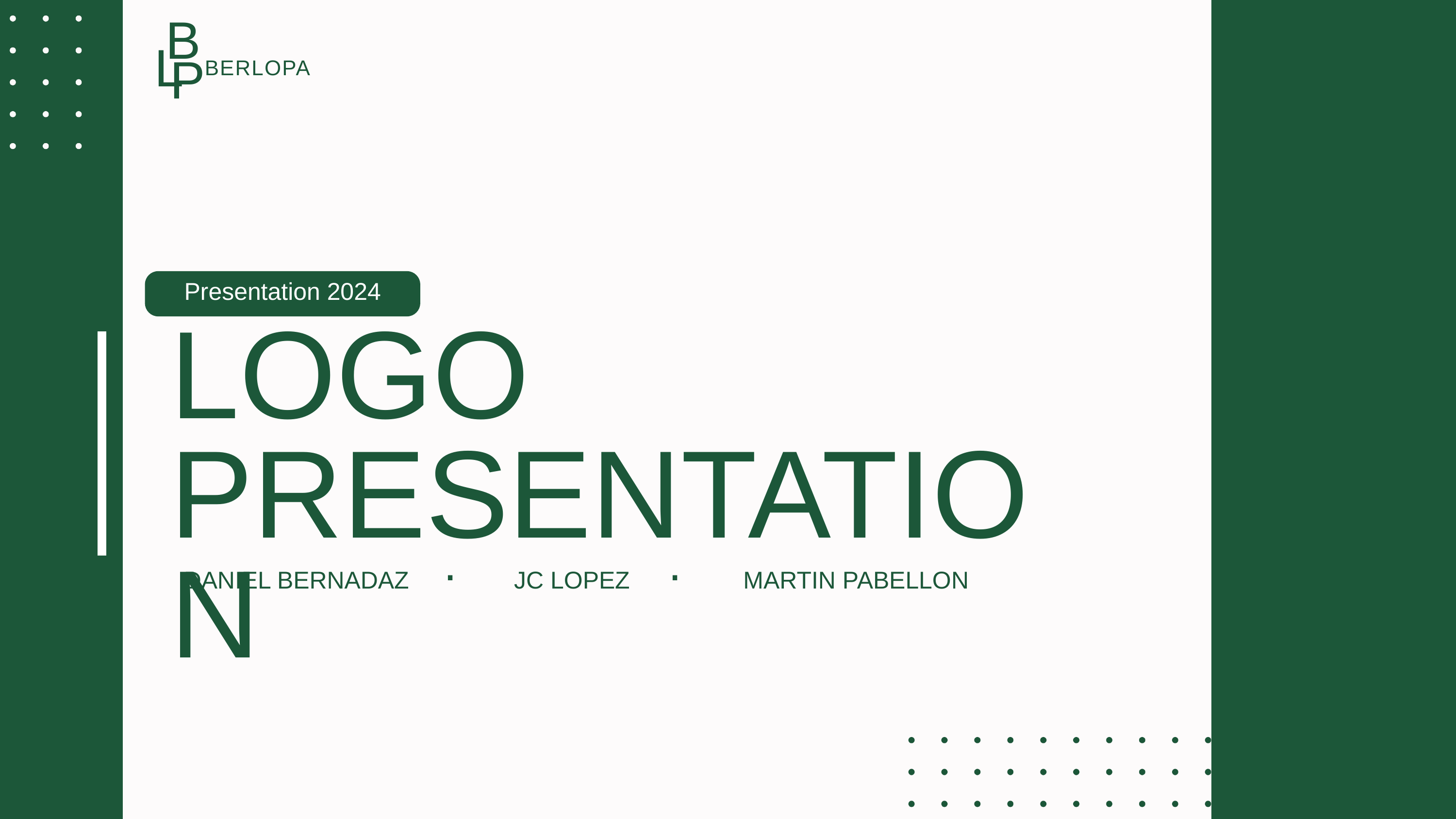

B
L
P
BERLOPA

Presentation 2024
LOGO PRESENTATION

.
.
DANIEL BERNADAZ
JC LOPEZ
MARTIN PABELLON